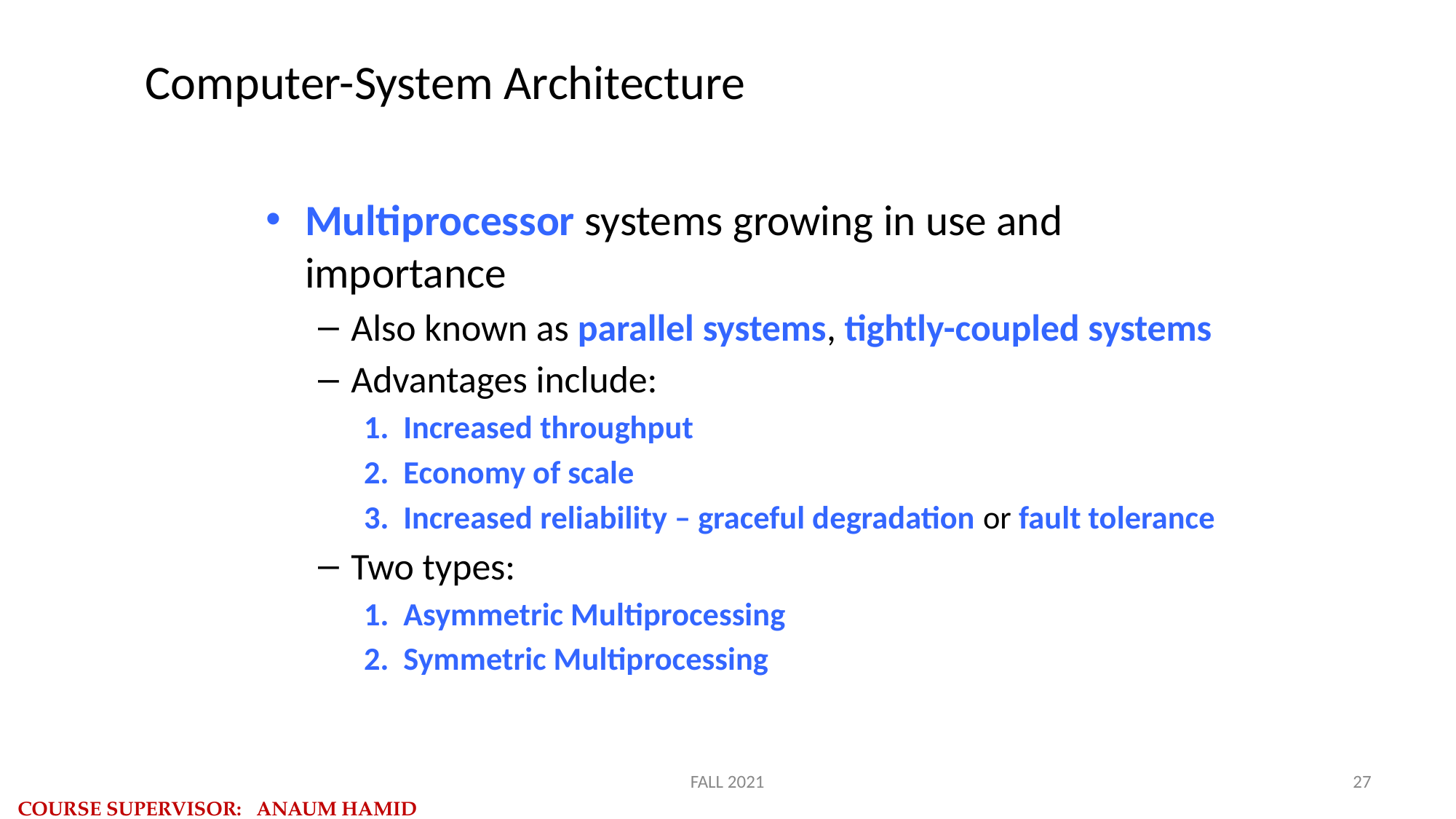

Computer-System Architecture

Multiprocessor systems growing in use and importance
Also known as parallel systems, tightly-coupled systems
Advantages include:
Increased throughput
Economy of scale
Increased reliability – graceful degradation or fault tolerance
Two types:
Asymmetric Multiprocessing
Symmetric Multiprocessing

FALL 2021
27
COURSE SUPERVISOR:   ANAUM HAMID